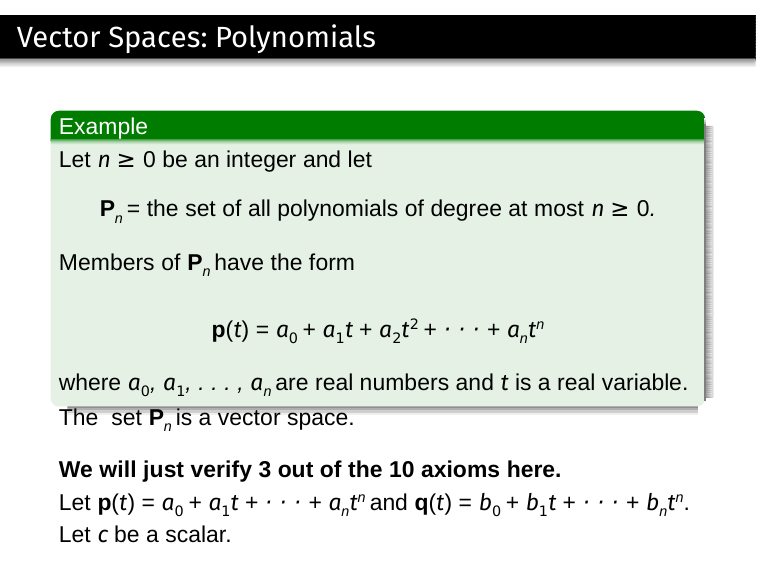

4.1 Vector Spaces & Subspaces
Vector Spaces: Polynomials

Example
Let n ≥ 0 be an integer and let
Pn = the set of all polynomials of degree at most n ≥ 0.
Members of Pn have the form

p(t) = a0 + a1t + a2t2 + · · · + antn
where a0, a1, . . . , an are real numbers and t is a real variable. The  set Pn is a vector space.
We will just verify 3 out of the 10 axioms here.
Let p(t) = a0 + a1t + · · · + antn and q(t) = b0 + b1t + · · · + bntn.  Let c be a scalar.

Jiwen He, University of Houston
Math 2331, Linear Algebra
6 / 21